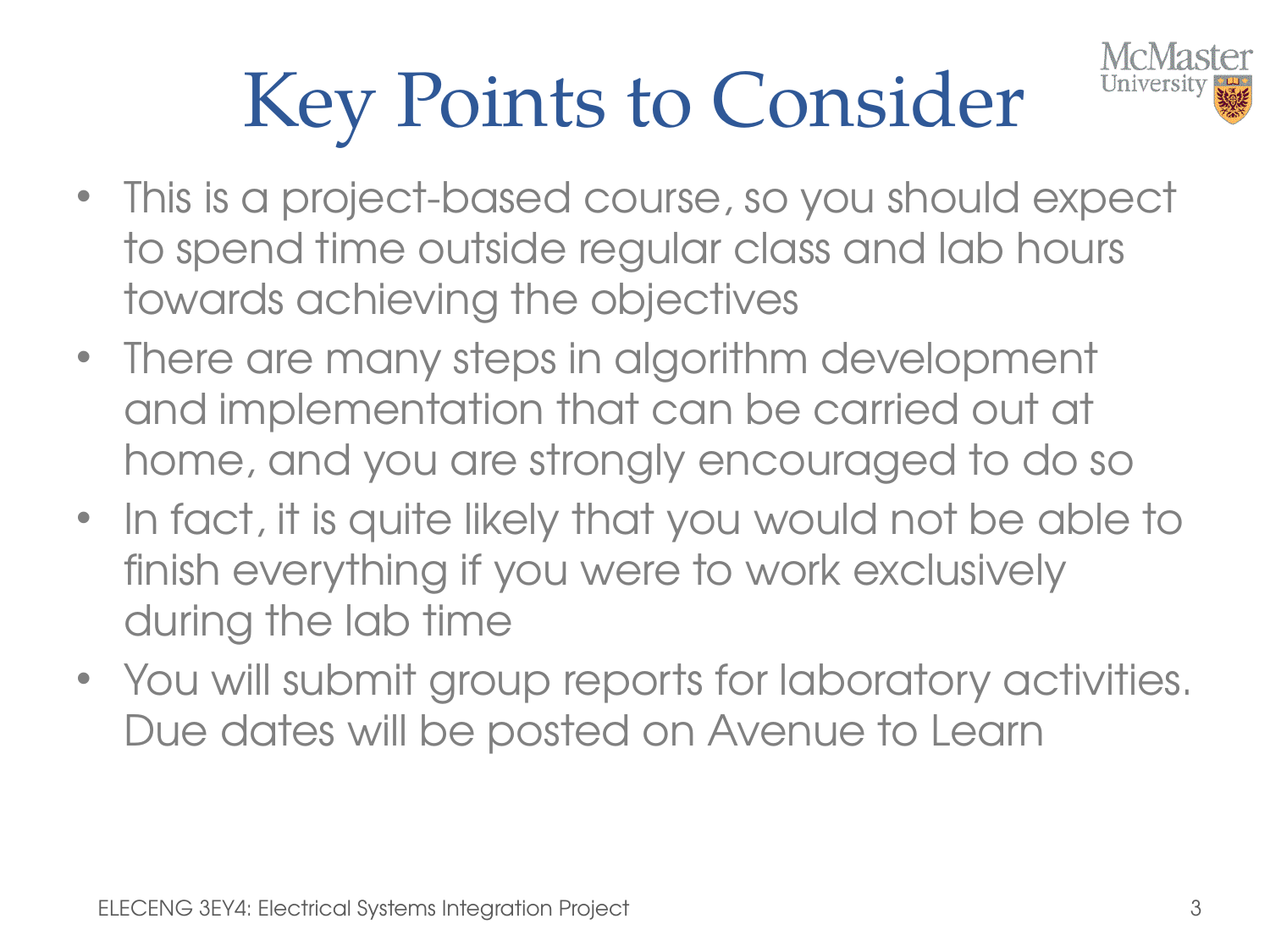

# Key Points to Consider
This is a project-based course, so you should expect to spend time outside regular class and lab hours towards achieving the objectives
There are many steps in algorithm development and implementation that can be carried out at home, and you are strongly encouraged to do so
In fact, it is quite likely that you would not be able to finish everything if you were to work exclusively during the lab time
You will submit group reports for laboratory activities. Due dates will be posted on Avenue to Learn

ELECENG 3EY4: Electrical Systems Integration Project
3